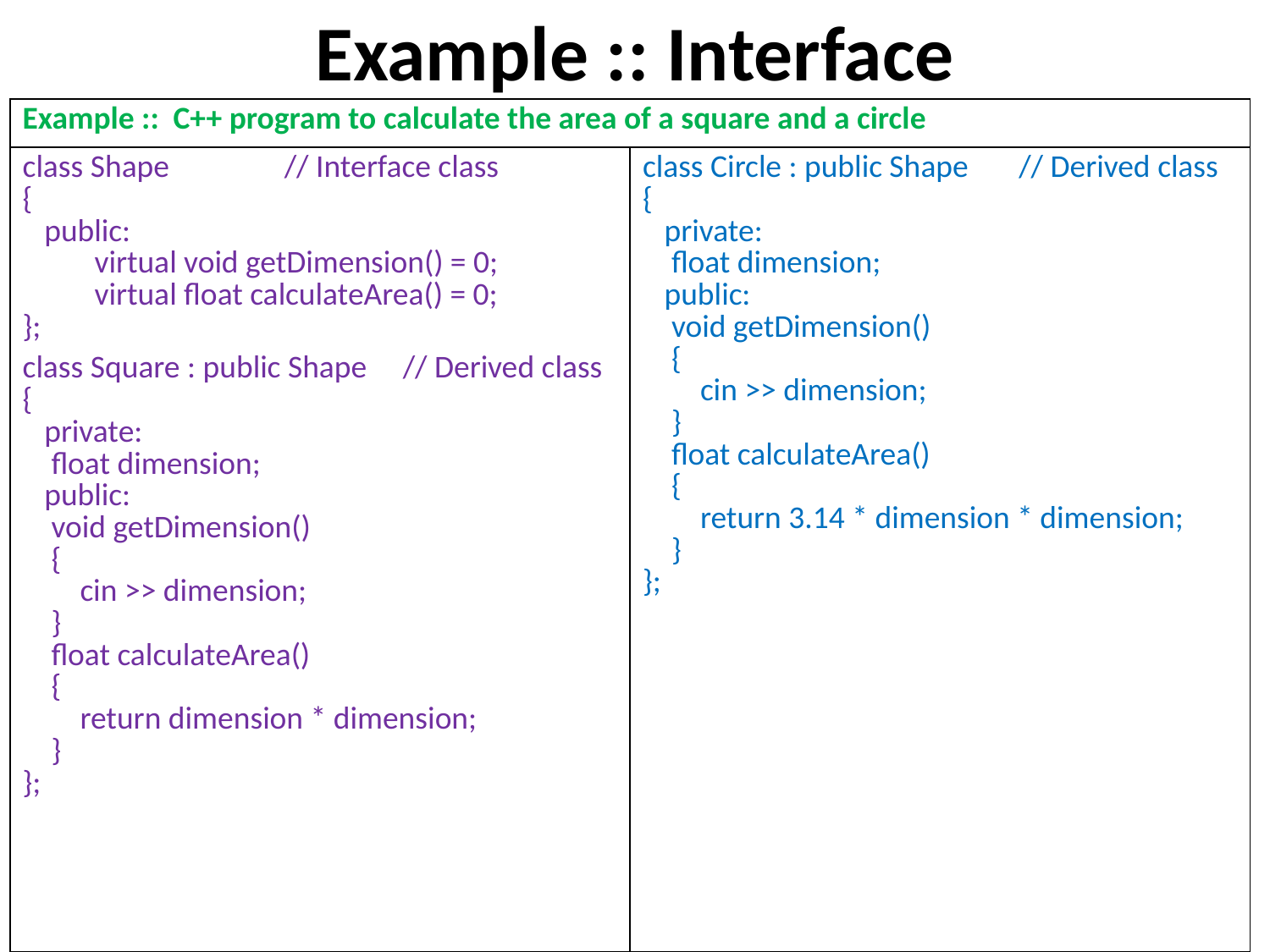

# Example :: Interface
| Example :: C++ program to calculate the area of a square and a circle |  |
| --- | --- |
| class Shape // Interface class { public: virtual void getDimension() = 0; virtual float calculateArea() = 0; }; class Square : public Shape // Derived class { private: float dimension; public: void getDimension() { cin >> dimension; } float calculateArea() { return dimension \* dimension; } }; | class Circle : public Shape // Derived class { private: float dimension; public: void getDimension() { cin >> dimension; } float calculateArea() { return 3.14 \* dimension \* dimension; } }; |